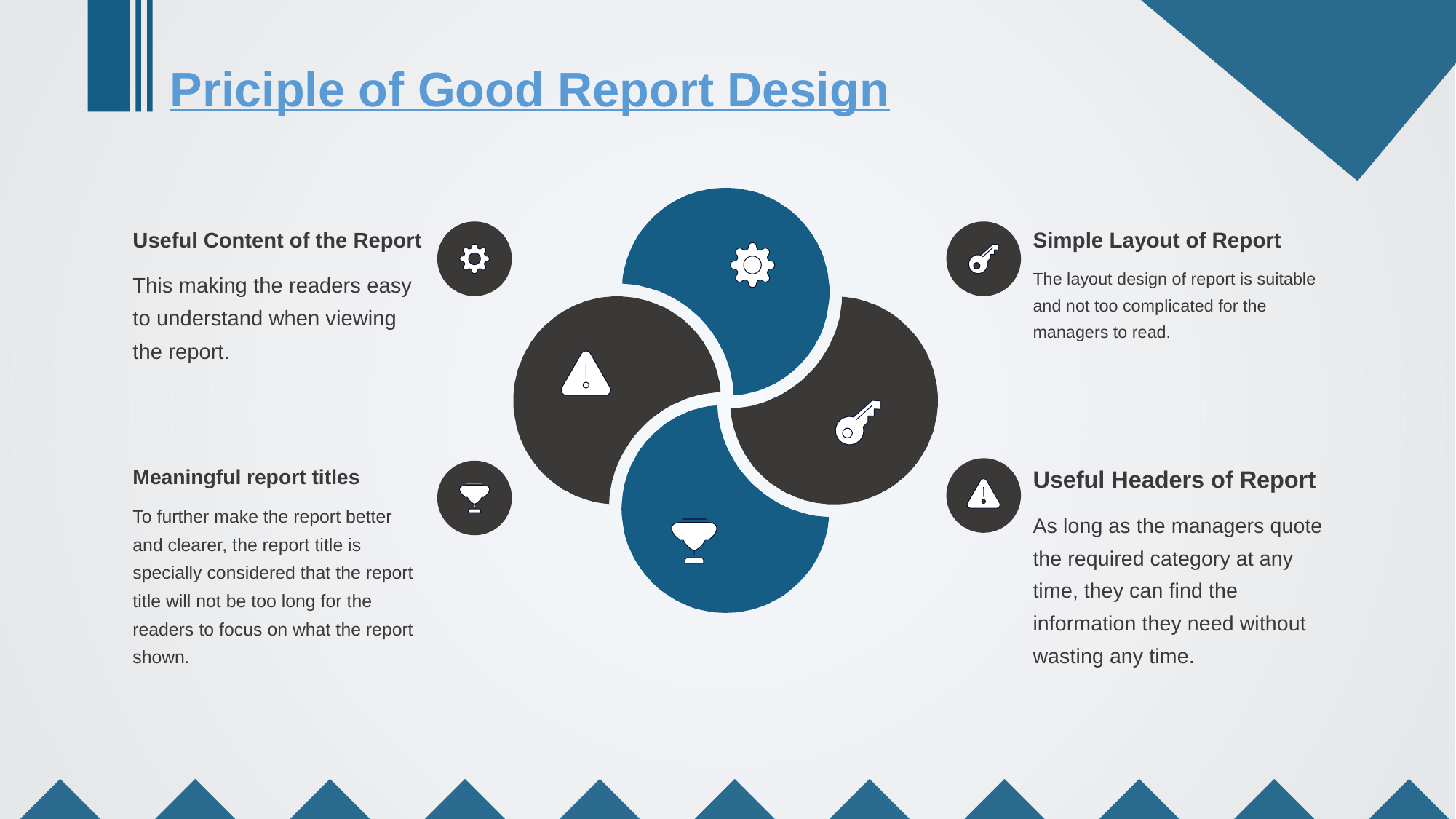

Priciple of Good Report Design

Simple Layout of Report
The layout design of report is suitable and not too complicated for the managers to read.
Useful Content of the Report
This making the readers easy to understand when viewing the report.

Meaningful report titles
To further make the report better and clearer, the report title is specially considered that the report title will not be too long for the readers to focus on what the report shown.
Useful Headers of Report
As long as the managers quote the required category at any time, they can find the information they need without wasting any time.